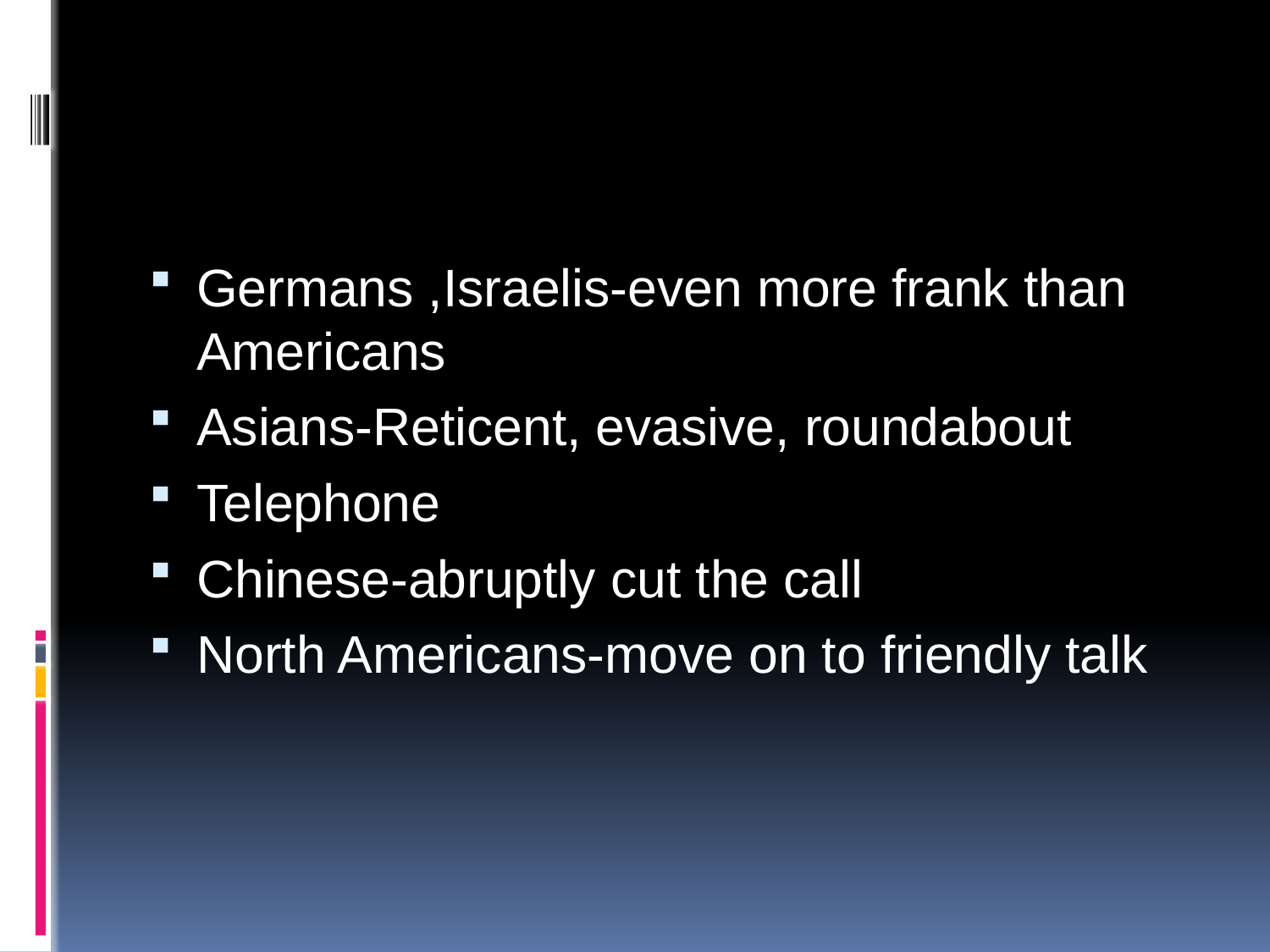

Germans ,Israelis-even more frank than Americans
Asians-Reticent, evasive, roundabout
Telephone
Chinese-abruptly cut the call
North Americans-move on to friendly talk